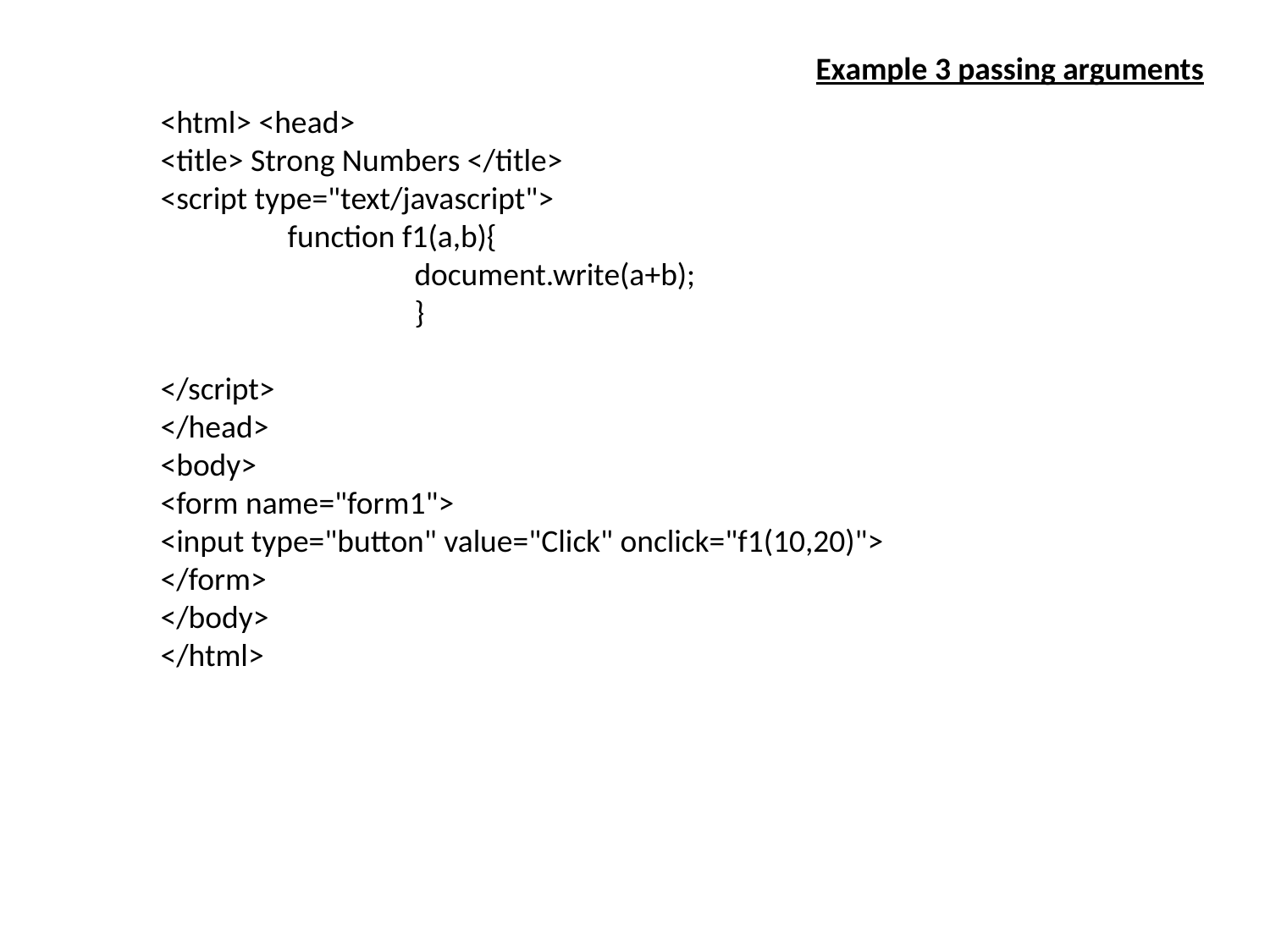

Example 3 passing arguments
<html> <head>
<title> Strong Numbers </title>
<script type="text/javascript">
	function f1(a,b){
		document.write(a+b);
		}

</script>
</head>
<body>
<form name="form1">
<input type="button" value="Click" onclick="f1(10,20)">
</form>
</body>
</html>